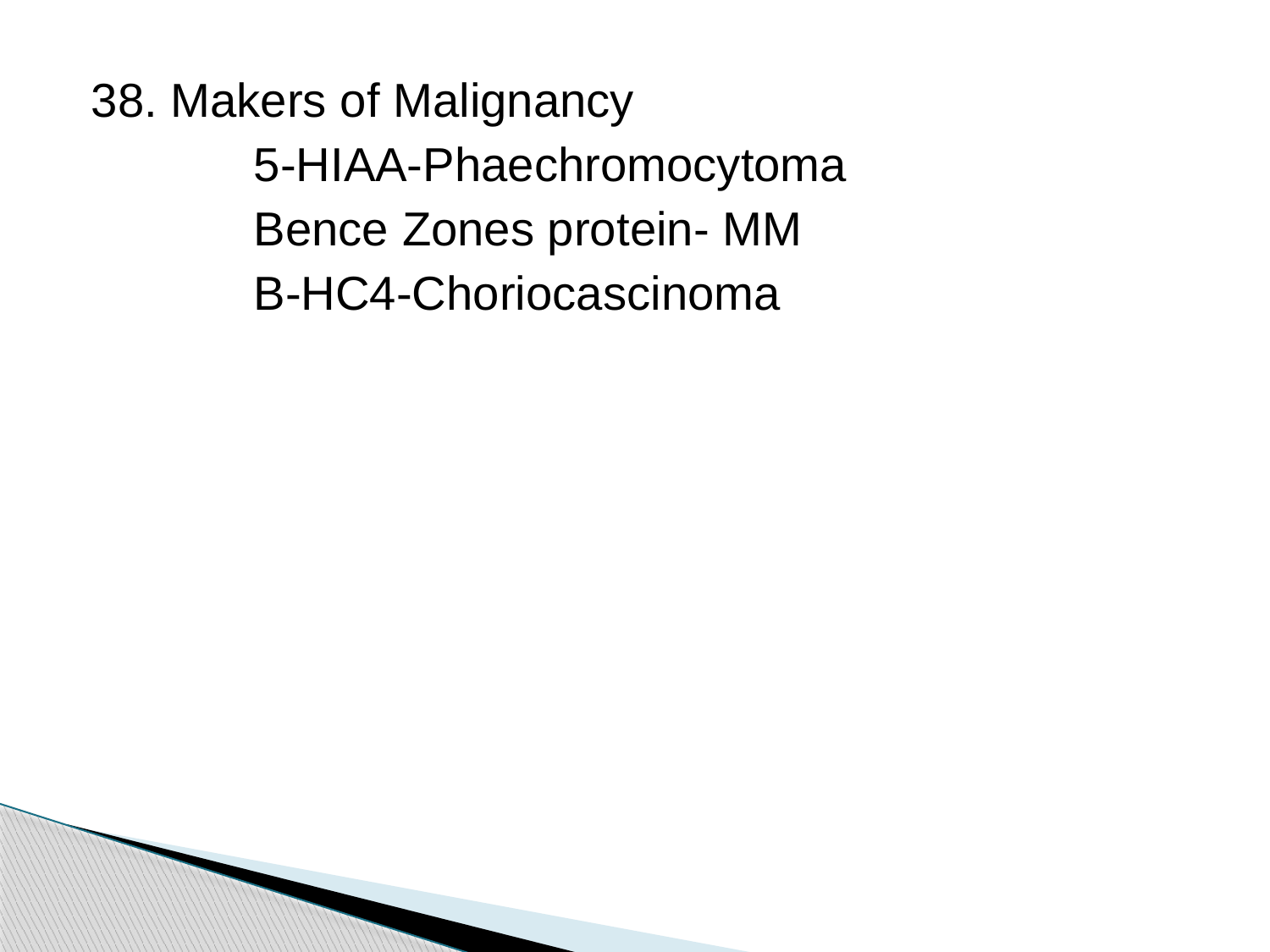

38. Makers of Malignancy
		5-HIAA-Phaechromocytoma
		Bence Zones protein- MM
		B-HC4-Choriocascinoma